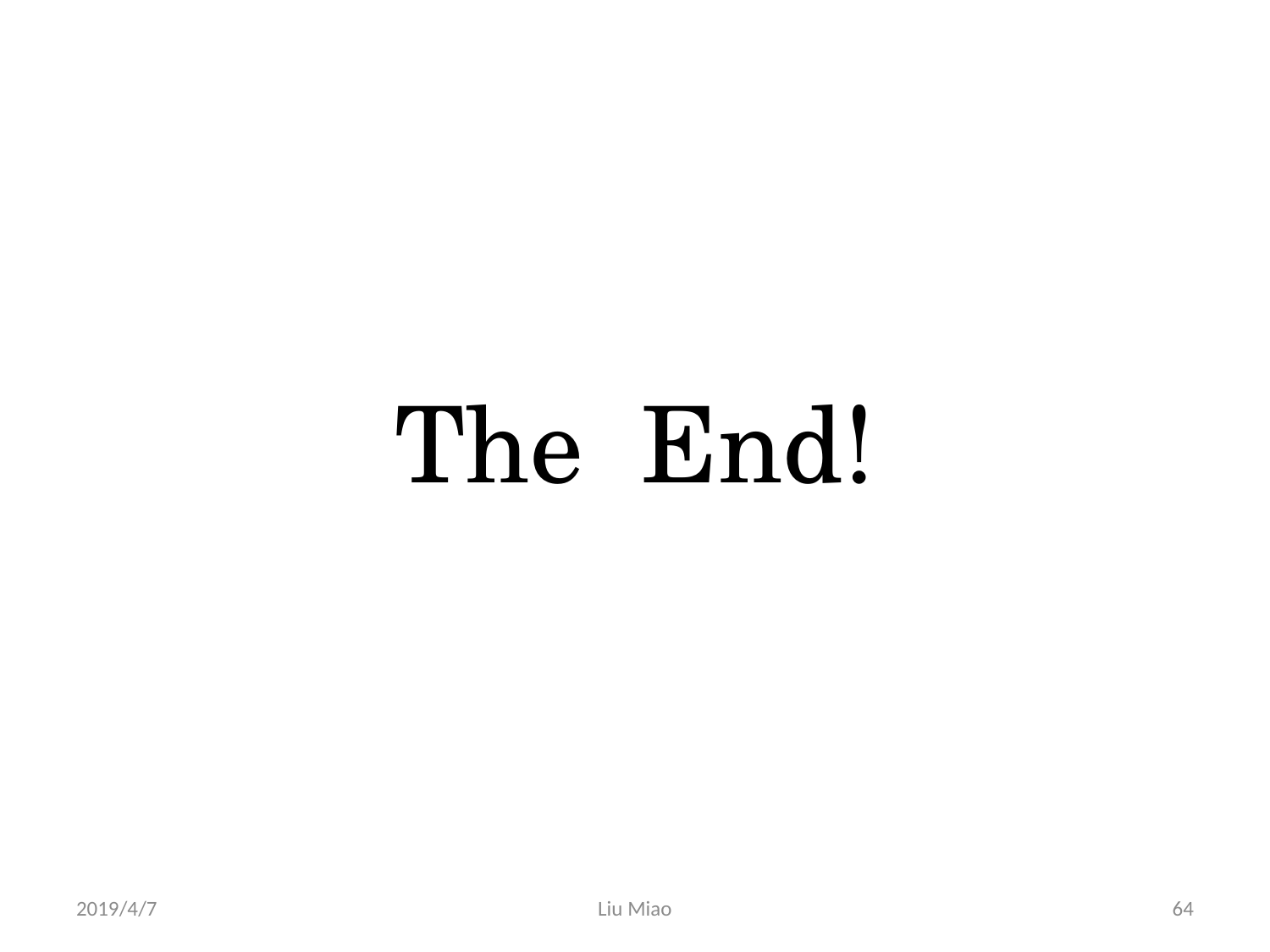

#

The  End!
2019/4/7
Liu Miao
64